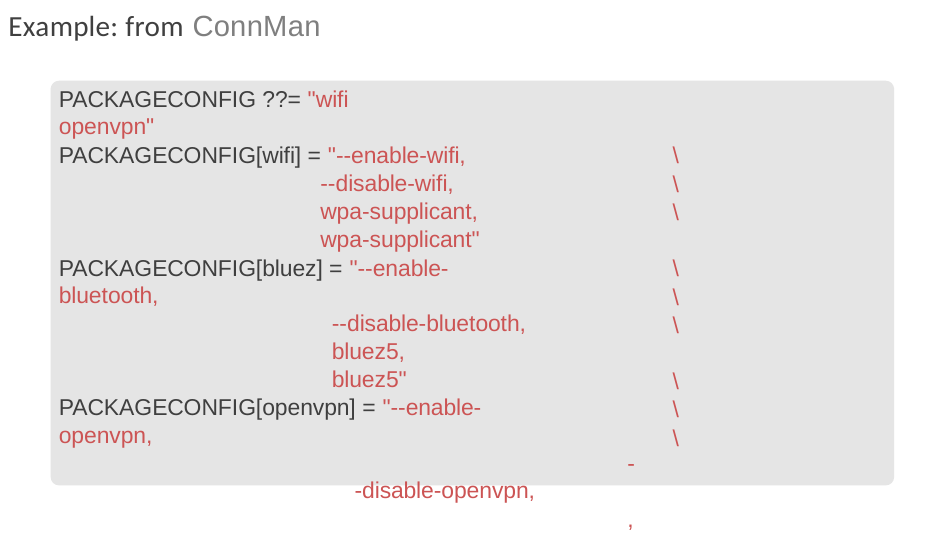

# Example: from ConnMan

PACKAGECONFIG ??= "wifi openvpn"
PACKAGECONFIG[wifi] = "--enable-wifi,
--disable-wifi,  wpa-supplicant,  wpa-supplicant"
PACKAGECONFIG[bluez] = "--enable-bluetooth,
--disable-bluetooth,  bluez5,
bluez5"  PACKAGECONFIG[openvpn] = "--enable-openvpn,
--disable-openvpn,
,
openvpn"
\
\
\
\
\
\
\
\
\
209/300
Remake by Mao Huynh